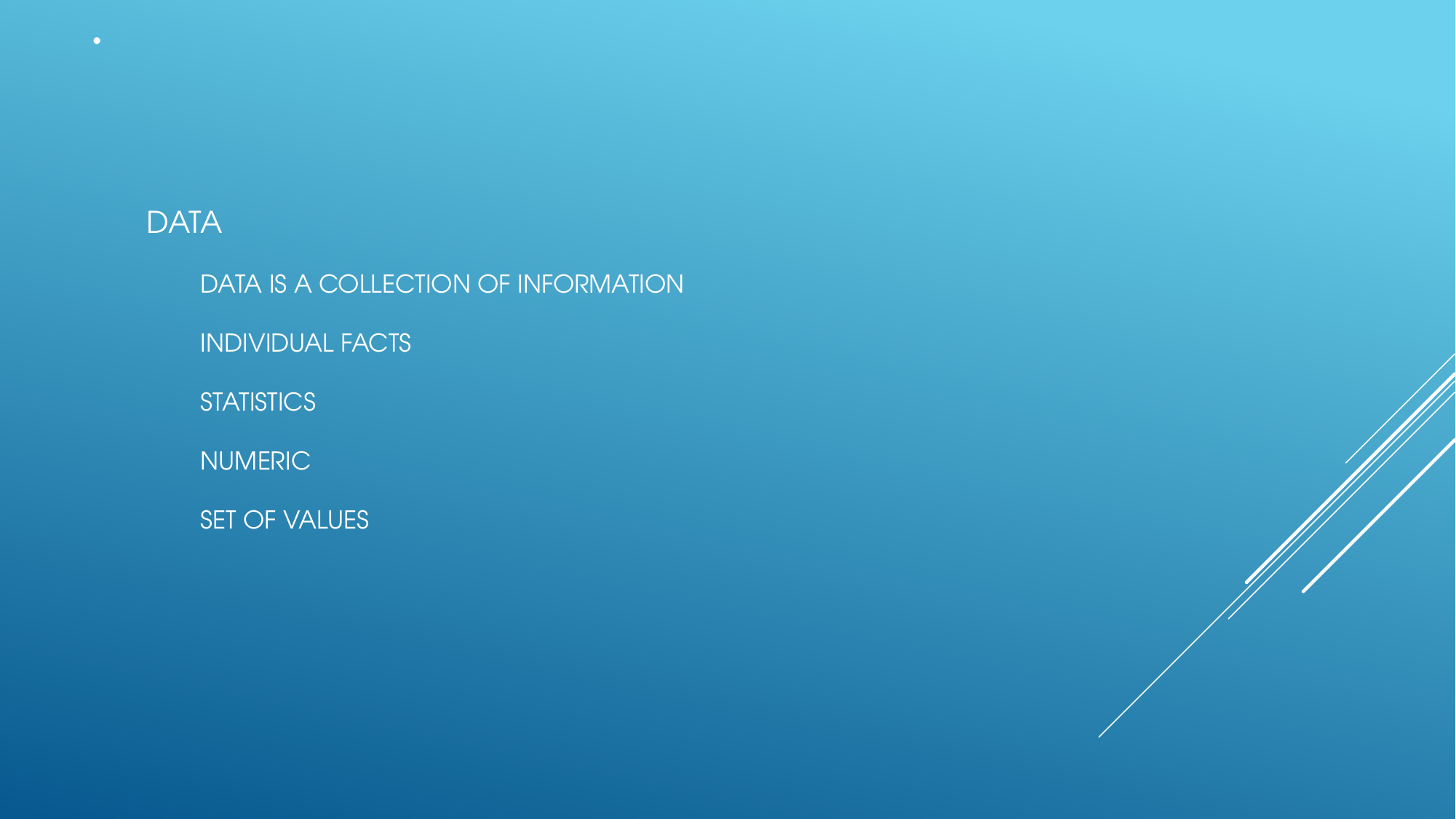

# Data Data is a collection of information Individual facts Statistics Numeric set of values